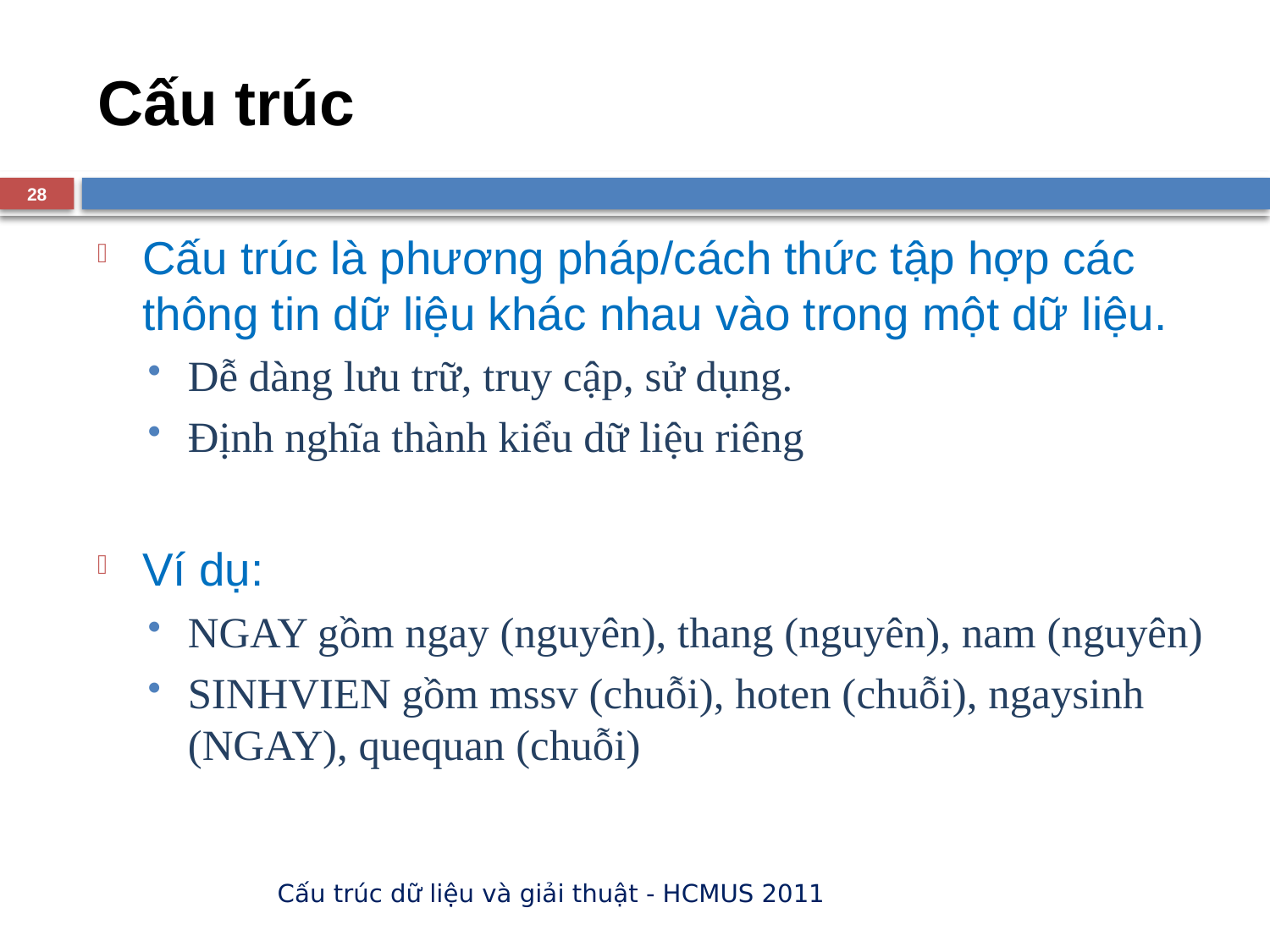

# Cấu trúc
28
Cấu trúc là phương pháp/cách thức tập hợp các thông tin dữ liệu khác nhau vào trong một dữ liệu.
Dễ dàng lưu trữ, truy cập, sử dụng.
Định nghĩa thành kiểu dữ liệu riêng

Ví dụ:
NGAY gồm ngay (nguyên), thang (nguyên), nam (nguyên)
SINHVIEN gồm mssv (chuỗi), hoten (chuỗi), ngaysinh (NGAY), quequan (chuỗi)
Cấu trúc dữ liệu và giải thuật - HCMUS 2011